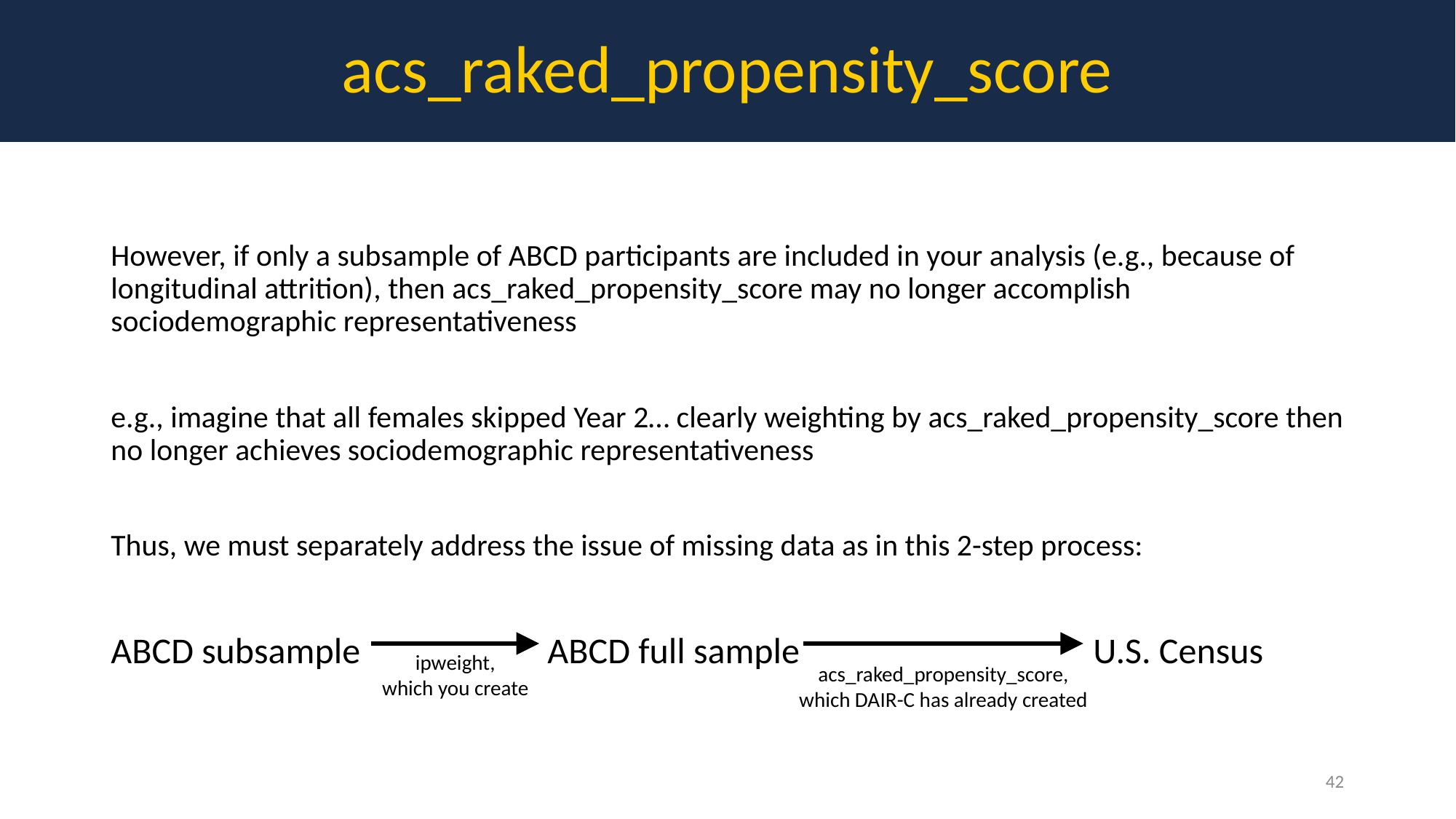

acs_raked_propensity_score

However, if only a subsample of ABCD participants are included in your analysis (e.g., because of longitudinal attrition), then acs_raked_propensity_score may no longer accomplish sociodemographic representativeness

e.g., imagine that all females skipped Year 2… clearly weighting by acs_raked_propensity_score then no longer achieves sociodemographic representativeness

Thus, we must separately address the issue of missing data as in this 2-step process:

ABCD subsample		ABCD full sample			U.S. Census
ipweight,
which you create
acs_raked_propensity_score,
which DAIR-C has already created
42